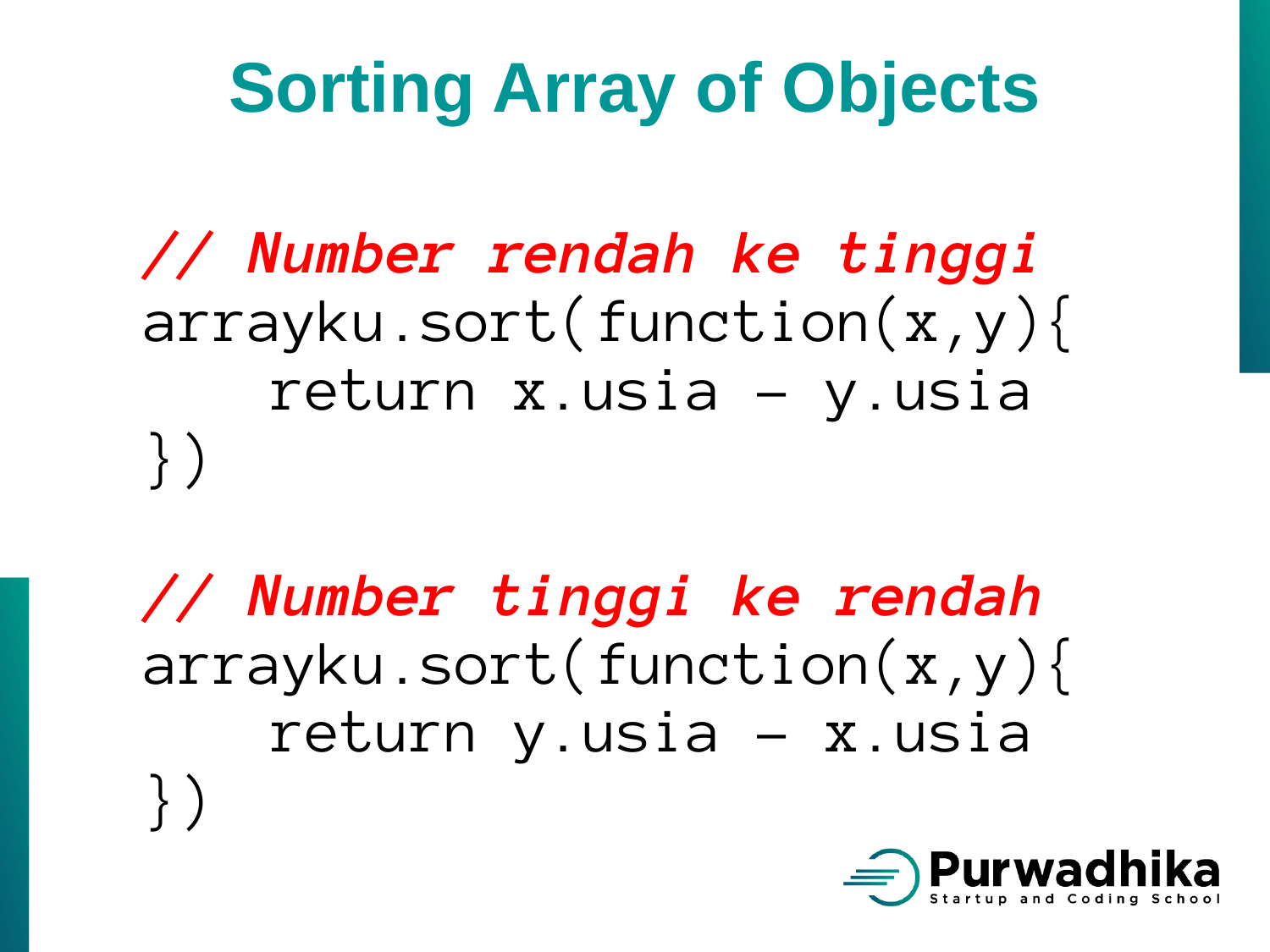

Sorting Array of Objects
// Number rendah ke tinggi
arrayku.sort(function(x,y){
	return x.usia - y.usia
})
// Number tinggi ke rendah
arrayku.sort(function(x,y){
	return y.usia - x.usia
})